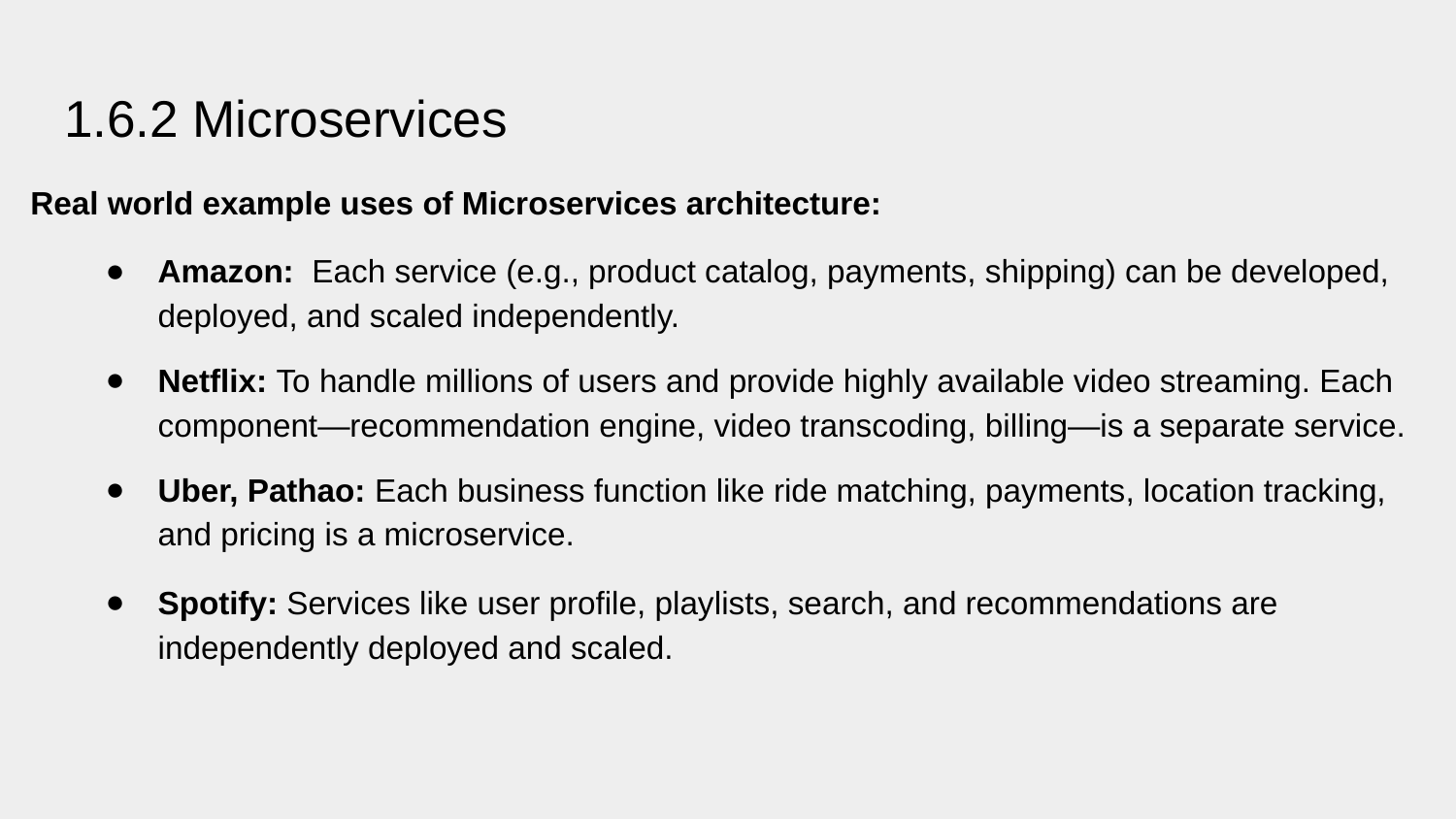

# 1.6.2 Microservices
Real world example uses of Microservices architecture:
Amazon:  Each service (e.g., product catalog, payments, shipping) can be developed, deployed, and scaled independently.
Netflix: To handle millions of users and provide highly available video streaming. Each component—recommendation engine, video transcoding, billing—is a separate service.
Uber, Pathao: Each business function like ride matching, payments, location tracking, and pricing is a microservice.
Spotify: Services like user profile, playlists, search, and recommendations are independently deployed and scaled.